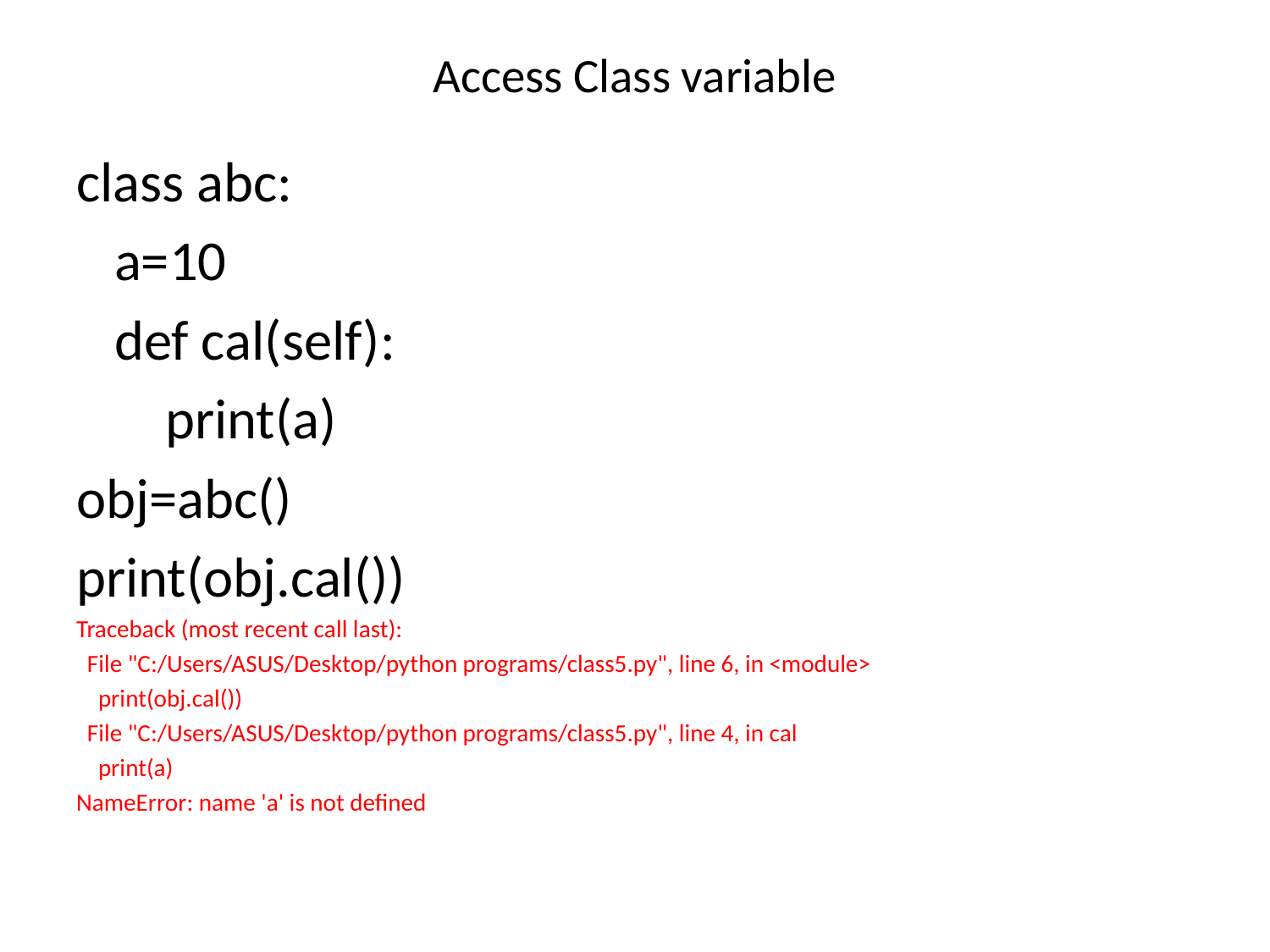

# Access Class variable
class abc:
   a=10
   def cal(self):
       print(a)
obj=abc()
print(obj.cal())
Traceback (most recent call last):
  File "C:/Users/ASUS/Desktop/python programs/class5.py", line 6, in <module>
    print(obj.cal())
  File "C:/Users/ASUS/Desktop/python programs/class5.py", line 4, in cal
    print(a)
NameError: name 'a' is not defined